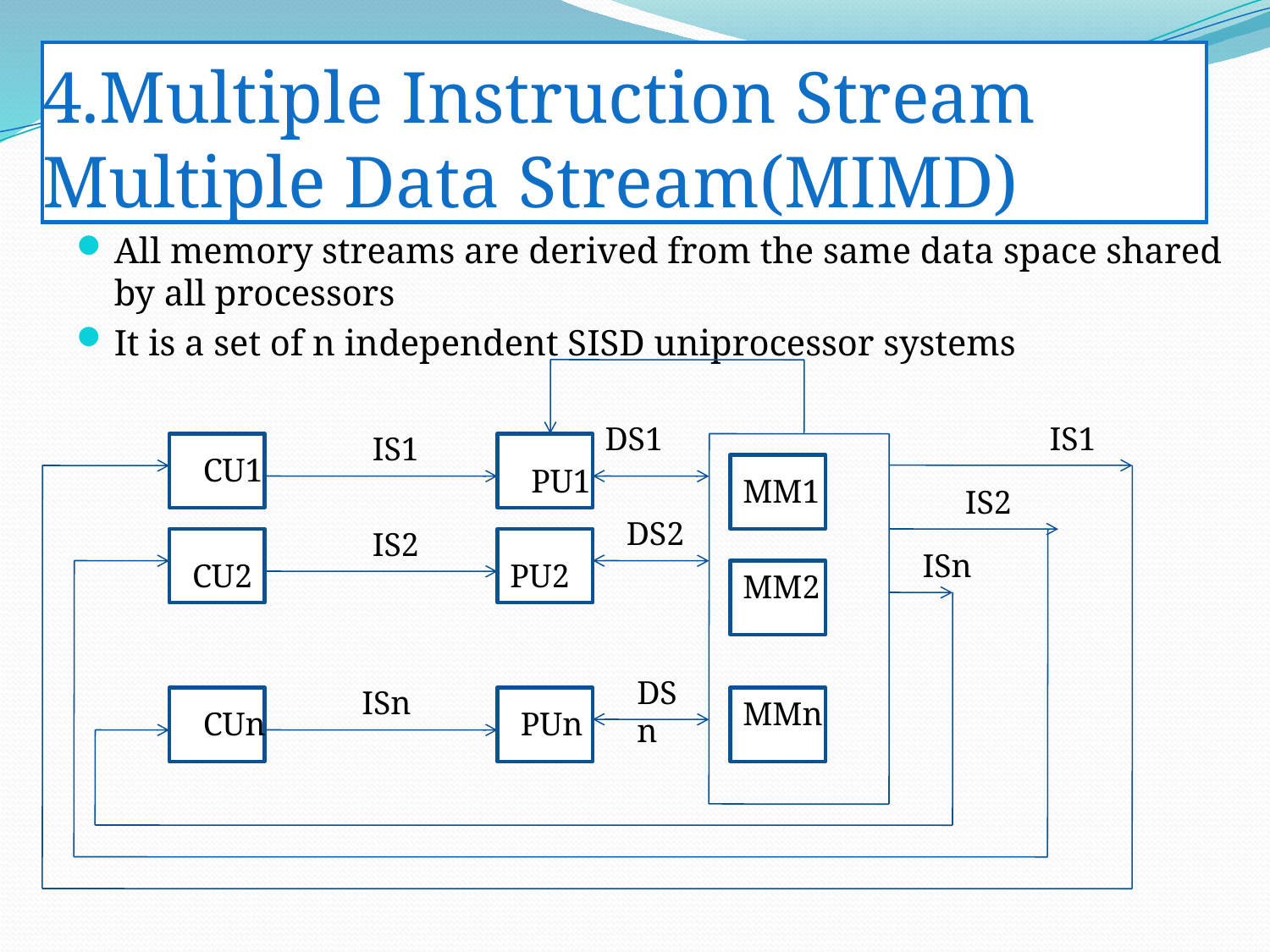

# 4.Multiple Instruction Stream Multiple Data Stream(MIMD)
All memory streams are derived from the same data space shared by all processors
It is a set of n independent SISD uniprocessor systems

DS1
IS1
IS1

CU1
PU1

MM1
IS2
DS2
IS2

ISn
CU2
PU2

MM2
DSn
ISn

MMn
CUn
PUn